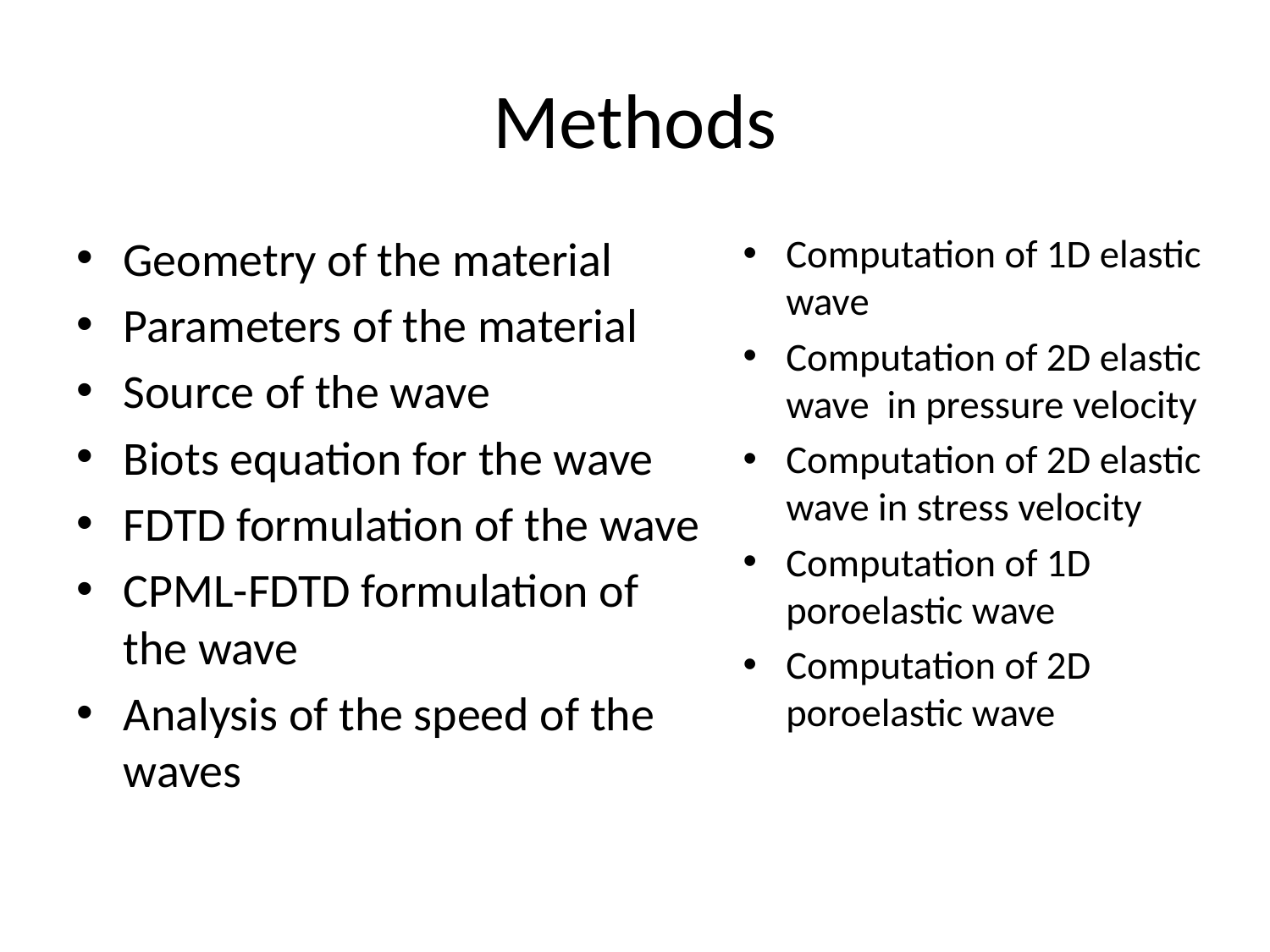

# Methods
Geometry of the material
Parameters of the material
Source of the wave
Biots equation for the wave
FDTD formulation of the wave
CPML-FDTD formulation of the wave
Analysis of the speed of the waves

Computation of 1D elastic wave
Computation of 2D elastic wave  in pressure velocity
Computation of 2D elastic wave in stress velocity
Computation of 1D poroelastic wave
Computation of 2D poroelastic wave